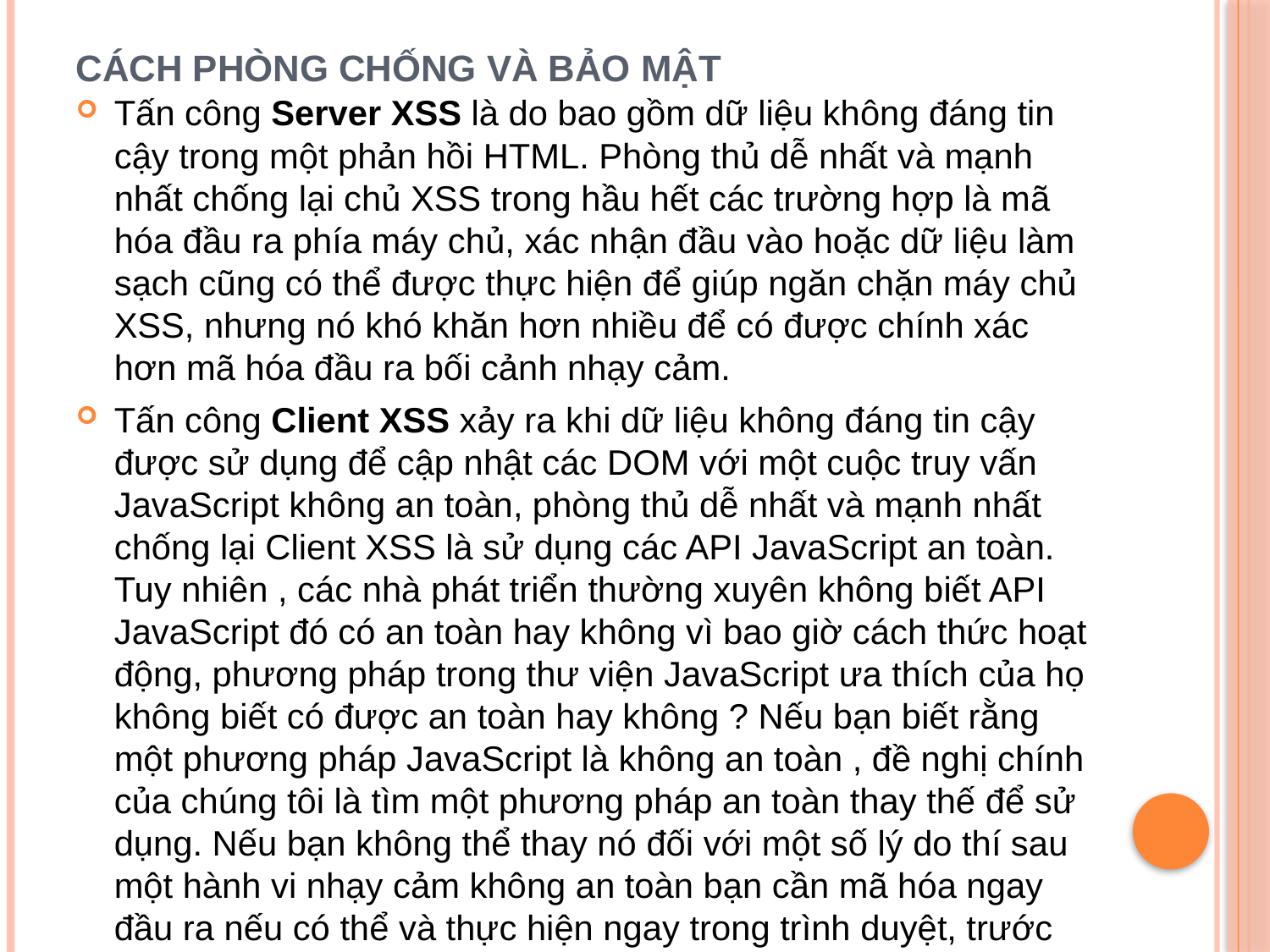

# Cách phòng chống và bảo mật
Tấn công Server XSS là do bao gồm dữ liệu không đáng tin cậy trong một phản hồi HTML. Phòng thủ dễ nhất và mạnh nhất chống lại chủ XSS trong hầu hết các trường hợp là mã hóa đầu ra phía máy chủ, xác nhận đầu vào hoặc dữ liệu làm sạch cũng có thể được thực hiện để giúp ngăn chặn máy chủ XSS, nhưng nó khó khăn hơn nhiều để có được chính xác hơn mã hóa đầu ra bối cảnh nhạy cảm.
Tấn công Client XSS xảy ra khi dữ liệu không đáng tin cậy được sử dụng để cập nhật các DOM với một cuộc truy vấn JavaScript không an toàn, phòng thủ dễ nhất và mạnh nhất chống lại Client XSS là sử dụng các API JavaScript an toàn. Tuy nhiên , các nhà phát triển thường xuyên không biết API JavaScript đó có an toàn hay không vì bao giờ cách thức hoạt động, phương pháp trong thư viện JavaScript ưa thích của họ không biết có được an toàn hay không ? Nếu bạn biết rằng một phương pháp JavaScript là không an toàn , đề nghị chính của chúng tôi là tìm một phương pháp an toàn thay thế để sử dụng. Nếu bạn không thể thay nó đối với một số lý do thí sau một hành vi nhạy cảm không an toàn bạn cần mã hóa ngay đầu ra nếu có thể và thực hiện ngay trong trình duyệt, trước khi đi qua dữ liệu với phương pháp JavaScript không an toàn.